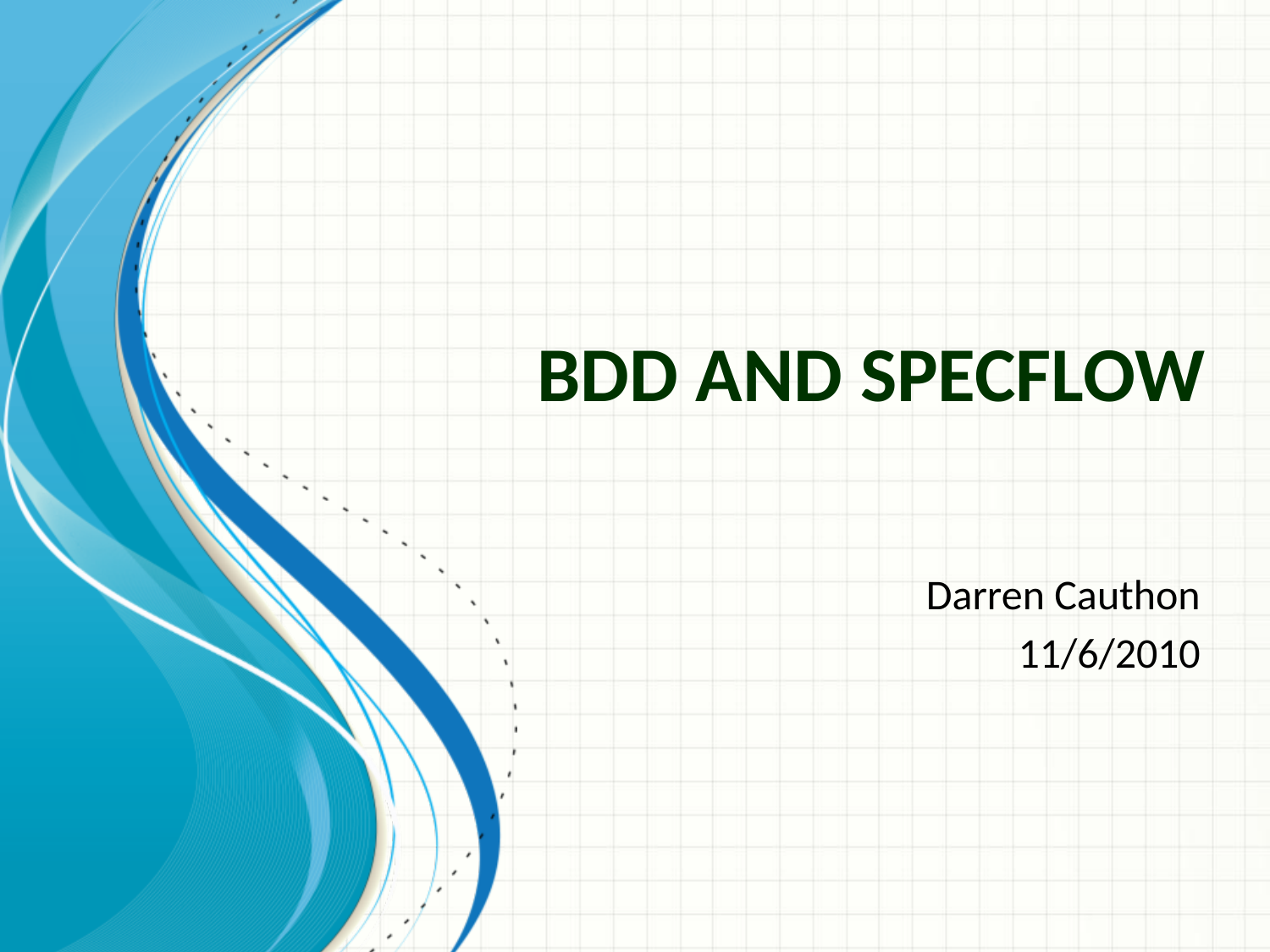

# BDD and SpecFlow
Darren Cauthon
11/6/2010